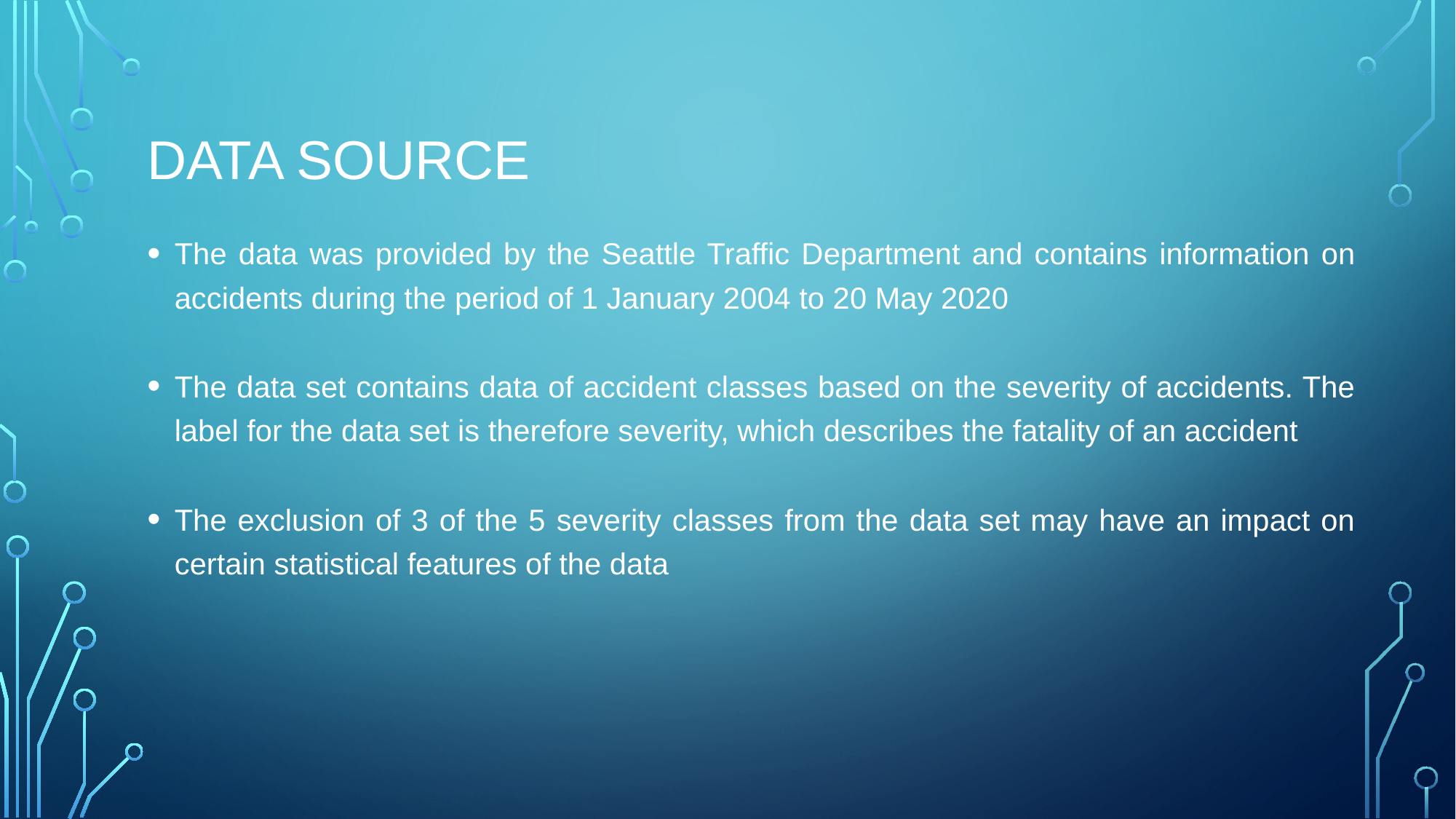

# Data Source
The data was provided by the Seattle Traffic Department and contains information on accidents during the period of 1 January 2004 to 20 May 2020

The data set contains data of accident classes based on the severity of accidents. The label for the data set is therefore severity, which describes the fatality of an accident

The exclusion of 3 of the 5 severity classes from the data set may have an impact on certain statistical features of the data